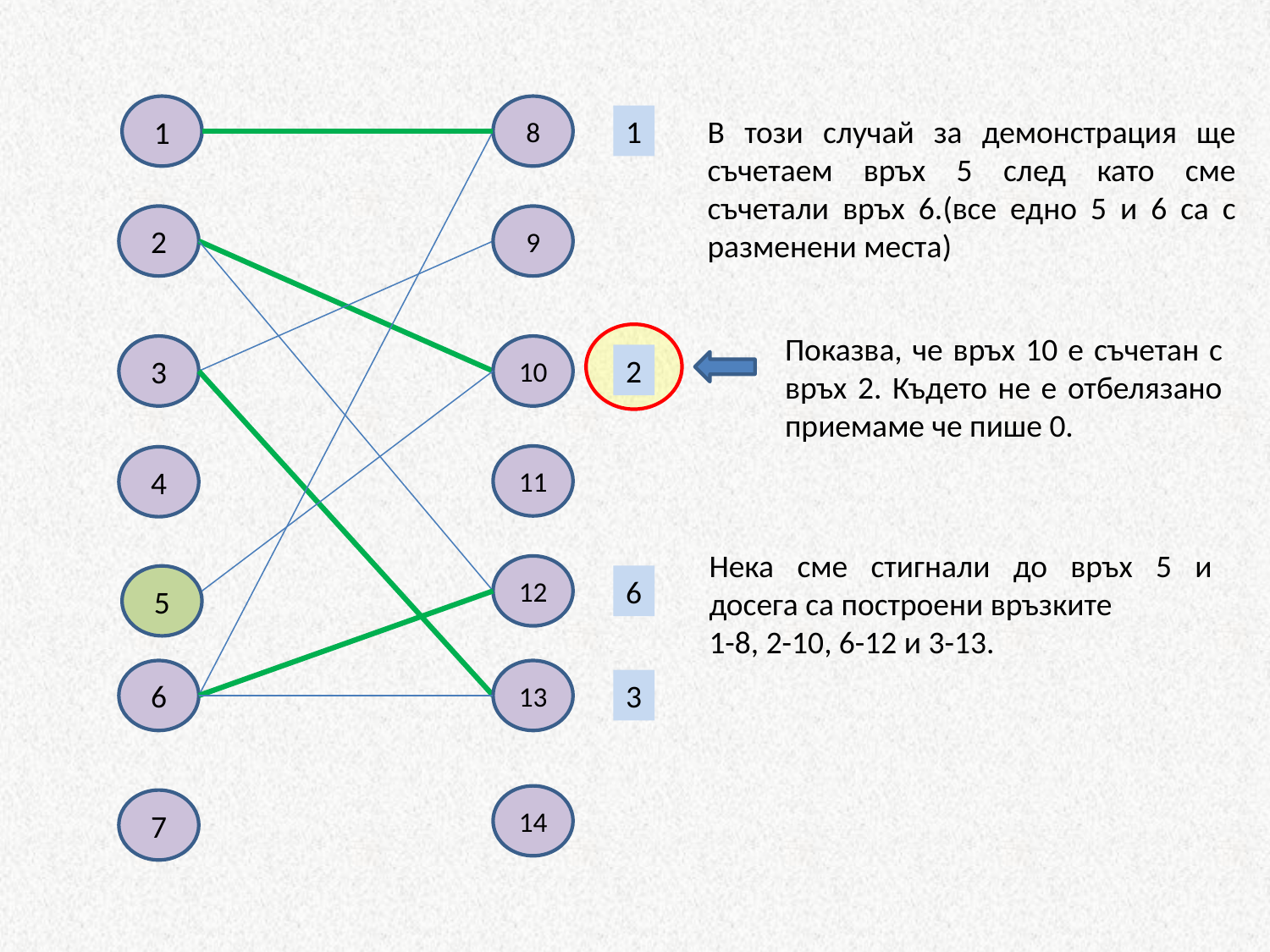

1
8
1
В този случай за демонстрация ще съчетаем връх 5 след като сме съчетали връх 6.(все едно 5 и 6 са с разменени места)
2
9
Показва, че връх 10 е съчетан с връх 2. Където не е отбелязано приемаме че пише 0.

3
10
2

11
4
Нека сме стигнали до връх 5 и досега са построени връзките
1-8, 2-10, 6-12 и 3-13.
12
6
5
6
13
3
14
7